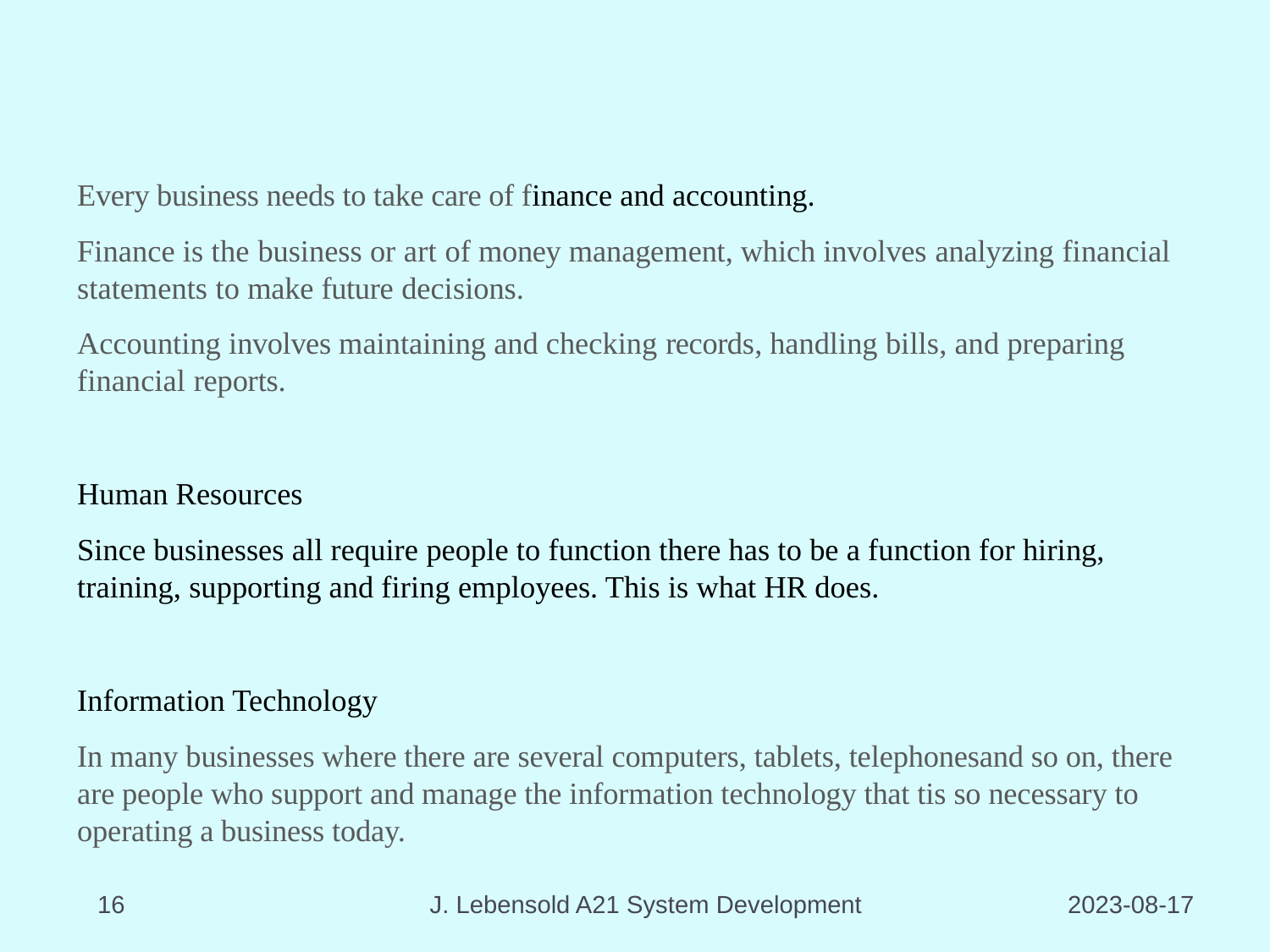

#
Every business needs to take care of finance and accounting.
	Finance is the business or art of money management, which involves analyzing financial statements to make future decisions.
	Accounting involves maintaining and checking records, handling bills, and preparing financial reports.

Human Resources
	Since businesses all require people to function there has to be a function for hiring, training, supporting and firing employees. This is what HR does.

Information Technology
	In many businesses where there are several computers, tablets, telephonesand so on, there are people who support and manage the information technology that tis so necessary to operating a business today.

16
J. Lebensold A21 System Development
2023-08-17